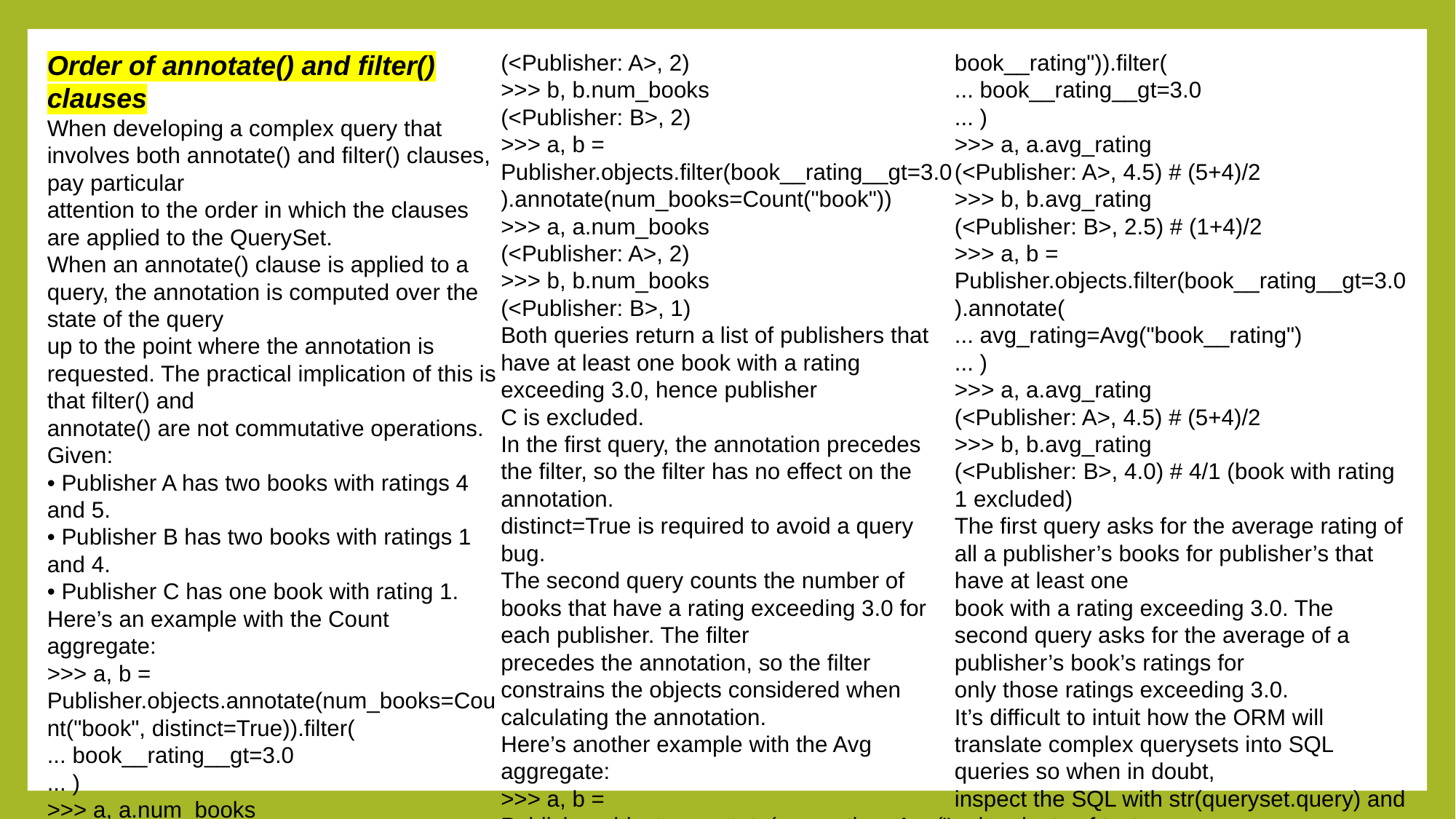

Order of annotate() and filter() clauses
When developing a complex query that involves both annotate() and filter() clauses, pay particular
attention to the order in which the clauses are applied to the QuerySet.
When an annotate() clause is applied to a query, the annotation is computed over the state of the query
up to the point where the annotation is requested. The practical implication of this is that filter() and
annotate() are not commutative operations.
Given:
• Publisher A has two books with ratings 4 and 5.
• Publisher B has two books with ratings 1 and 4.
• Publisher C has one book with rating 1.
Here’s an example with the Count aggregate:
>>> a, b = Publisher.objects.annotate(num_books=Count("book", distinct=True)).filter(
... book__rating__gt=3.0
... )
>>> a, a.num_books
(<Publisher: A>, 2)
>>> b, b.num_books
(<Publisher: B>, 2)
>>> a, b = Publisher.objects.filter(book__rating__gt=3.0).annotate(num_books=Count("book"))
>>> a, a.num_books
(<Publisher: A>, 2)
>>> b, b.num_books
(<Publisher: B>, 1)
Both queries return a list of publishers that have at least one book with a rating exceeding 3.0, hence publisher
C is excluded.
In the first query, the annotation precedes the filter, so the filter has no effect on the annotation.
distinct=True is required to avoid a query bug.
The second query counts the number of books that have a rating exceeding 3.0 for each publisher. The filter
precedes the annotation, so the filter constrains the objects considered when calculating the annotation.
Here’s another example with the Avg aggregate:
>>> a, b = Publisher.objects.annotate(avg_rating=Avg("book__rating")).filter(
... book__rating__gt=3.0
... )
>>> a, a.avg_rating
(<Publisher: A>, 4.5) # (5+4)/2
>>> b, b.avg_rating
(<Publisher: B>, 2.5) # (1+4)/2
>>> a, b = Publisher.objects.filter(book__rating__gt=3.0).annotate(
... avg_rating=Avg("book__rating")
... )
>>> a, a.avg_rating
(<Publisher: A>, 4.5) # (5+4)/2
>>> b, b.avg_rating
(<Publisher: B>, 4.0) # 4/1 (book with rating 1 excluded)
The first query asks for the average rating of all a publisher’s books for publisher’s that have at least one
book with a rating exceeding 3.0. The second query asks for the average of a publisher’s book’s ratings for
only those ratings exceeding 3.0.
It’s difficult to intuit how the ORM will translate complex querysets into SQL queries so when in doubt,
inspect the SQL with str(queryset.query) and write plenty of tests.